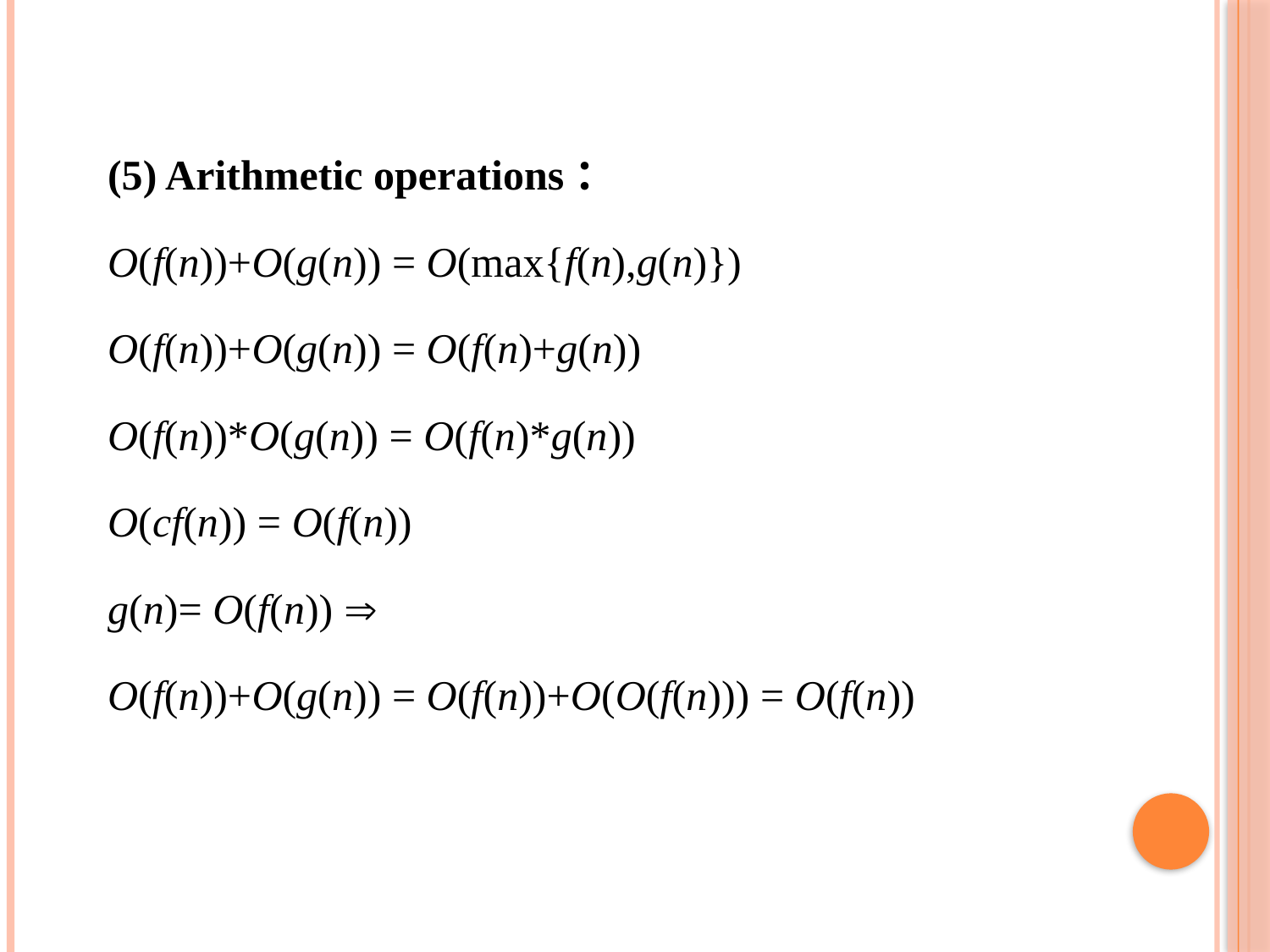

(5) Arithmetic operations：
O(f(n))+O(g(n)) = O(max{f(n),g(n)})
O(f(n))+O(g(n)) = O(f(n)+g(n))
O(f(n))*O(g(n)) = O(f(n)*g(n))
O(cf(n)) = O(f(n))
g(n)= O(f(n)) ⇒
O(f(n))+O(g(n)) = O(f(n))+O(O(f(n))) = O(f(n))